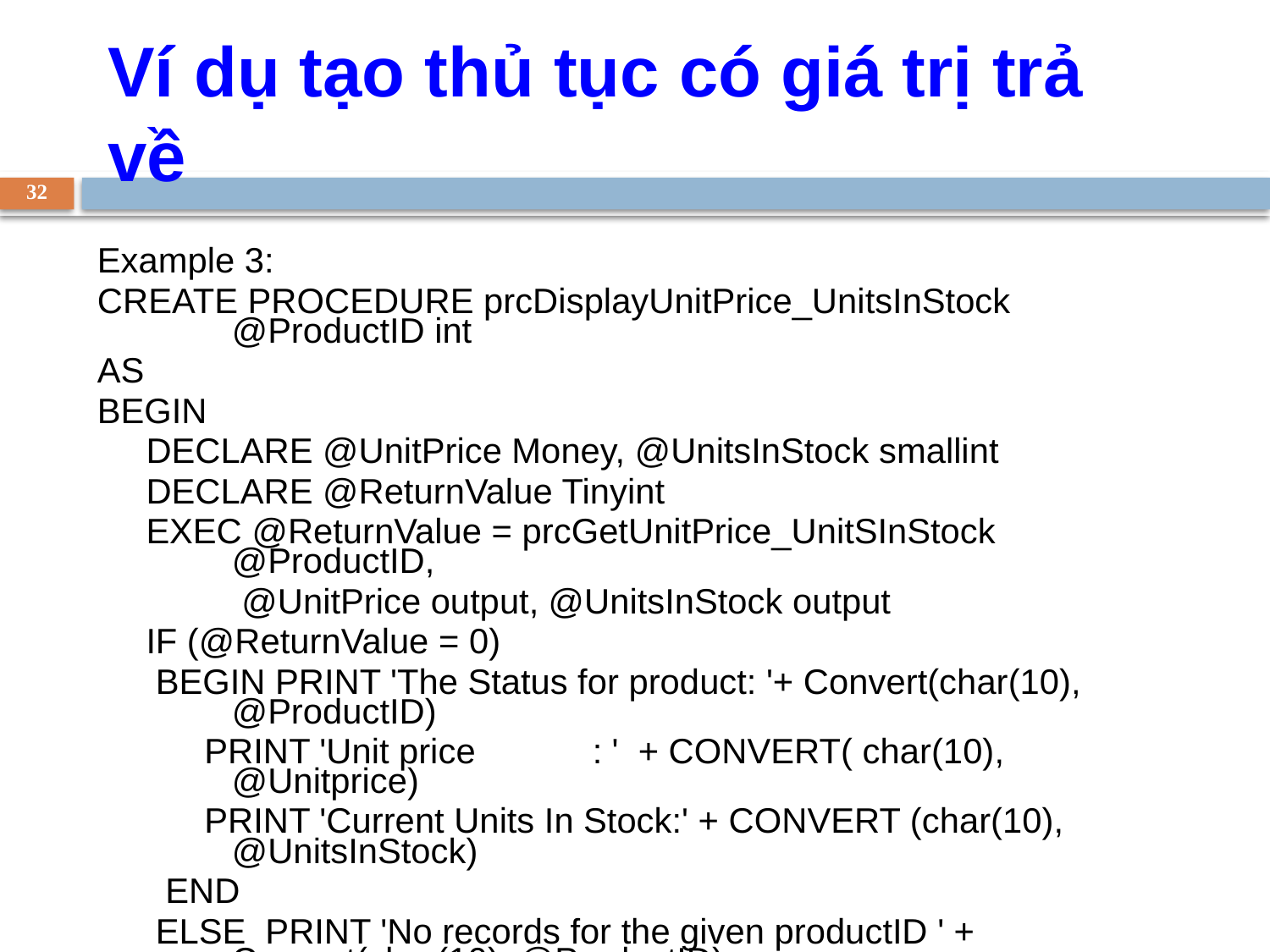

Ví dụ tạo thủ tục có giá trị trả về
32
Example 3:
CREATE PROCEDURE prcDisplayUnitPrice_UnitsInStock @ProductID int
AS
BEGIN
     DECLARE @UnitPrice Money, @UnitsInStock smallint
     DECLARE @ReturnValue Tinyint
     EXEC @ReturnValue = prcGetUnitPrice_UnitSInStock @ProductID,
	 @UnitPrice output, @UnitsInStock output
     IF (@ReturnValue = 0)
      BEGIN PRINT 'The Status for product: '+ Convert(char(10), @ProductID)
           PRINT 'Unit price            : '  + CONVERT( char(10), @Unitprice)
           PRINT 'Current Units In Stock:' + CONVERT (char(10), @UnitsInStock)
       END
      ELSE  PRINT 'No records for the given productID ' + Convert(char(10), @ProductID)
END